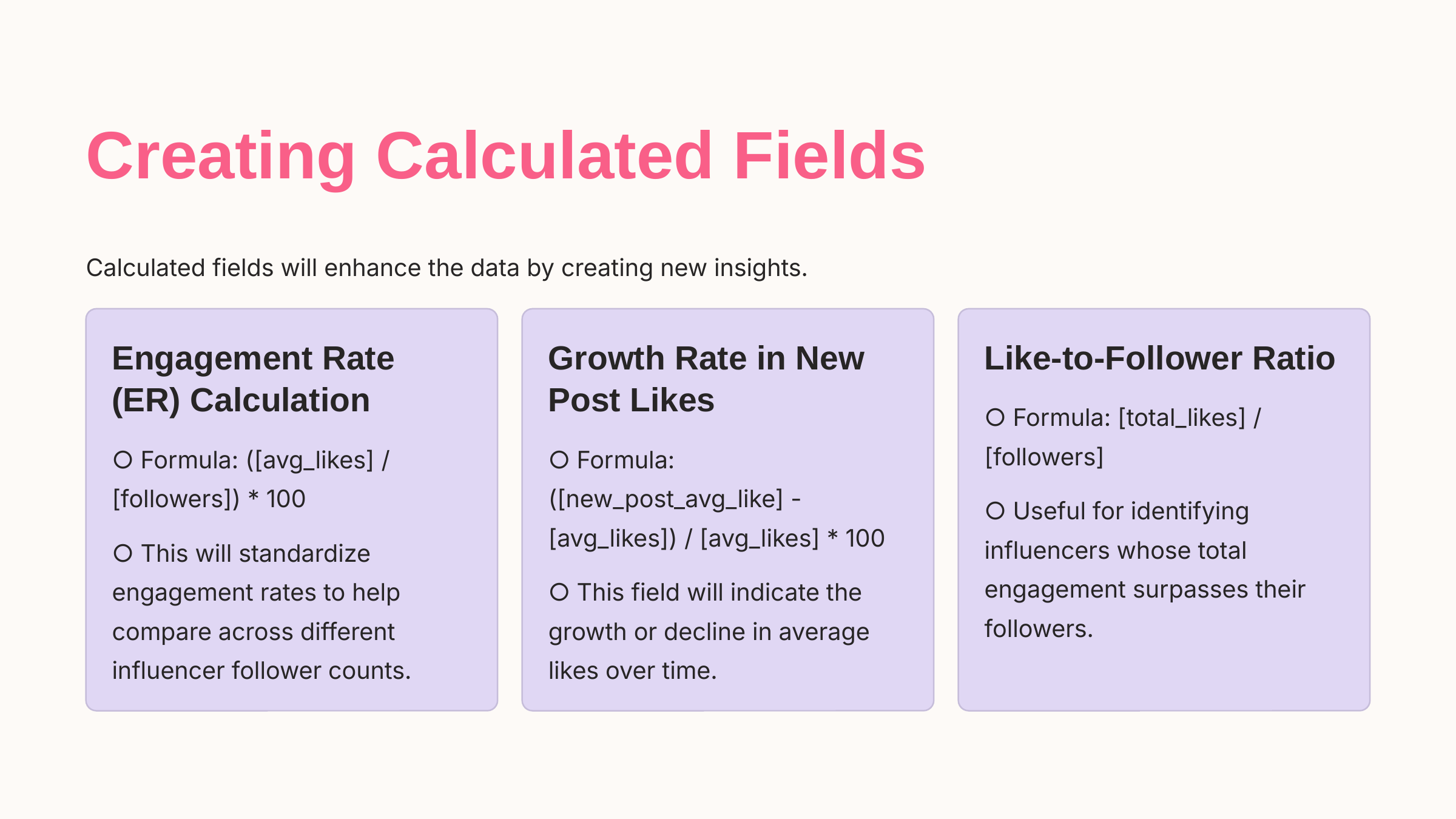

Creating Calculated Fields
Calculated fields will enhance the data by creating new insights.

Engagement Rate (ER) Calculation
Growth Rate in New Post Likes
Like-to-Follower Ratio
○ Formula: [total_likes] / [followers]
○ Formula: ([avg_likes] / [followers]) * 100
○ Formula: ([new_post_avg_like] - [avg_likes]) / [avg_likes] * 100
○ Useful for identifying influencers whose total engagement surpasses their followers.
○ This will standardize engagement rates to help compare across different influencer follower counts.
○ This field will indicate the growth or decline in average likes over time.